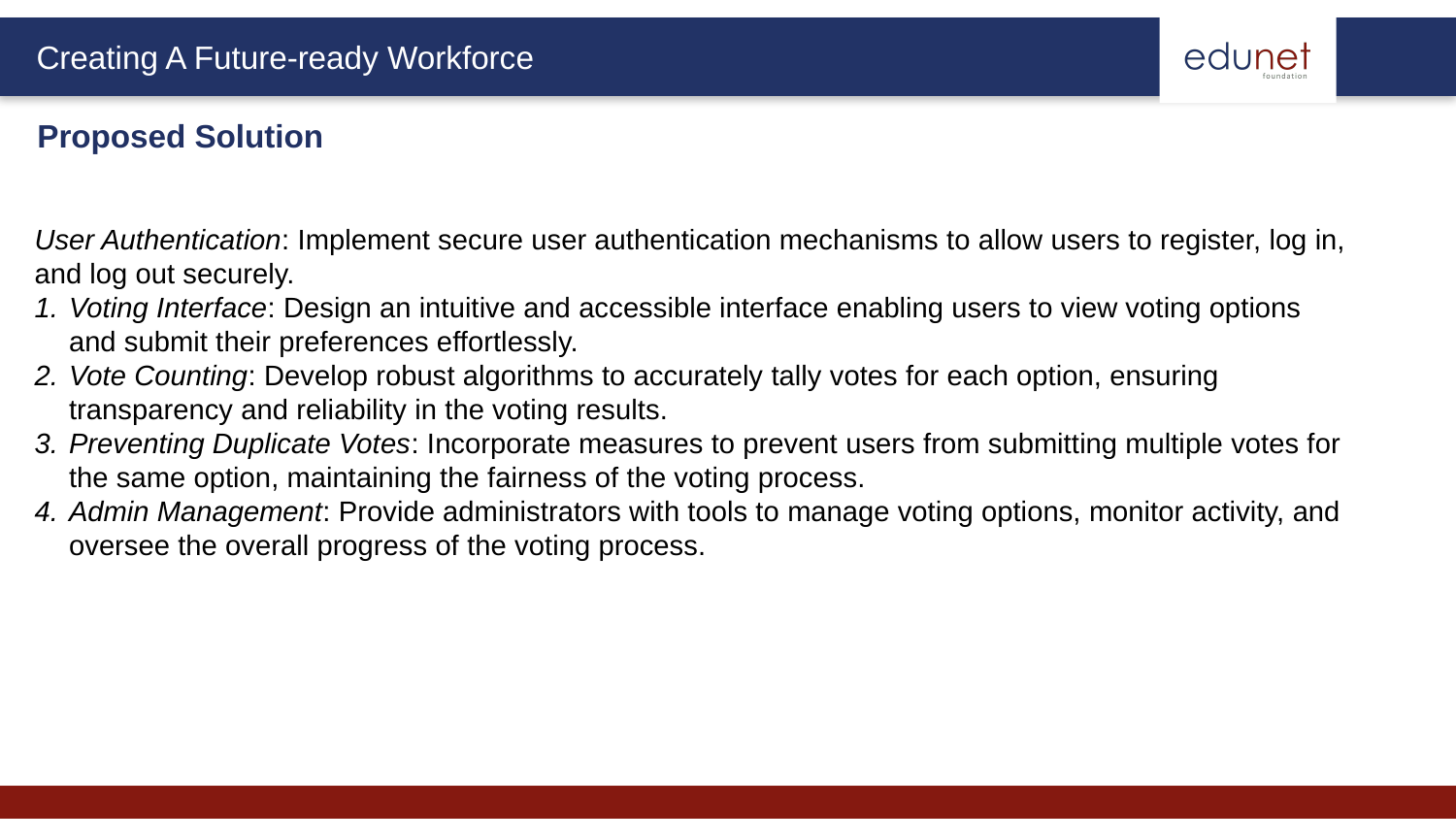

Proposed Solution
User Authentication: Implement secure user authentication mechanisms to allow users to register, log in, and log out securely.
Voting Interface: Design an intuitive and accessible interface enabling users to view voting options and submit their preferences effortlessly.
Vote Counting: Develop robust algorithms to accurately tally votes for each option, ensuring transparency and reliability in the voting results.
Preventing Duplicate Votes: Incorporate measures to prevent users from submitting multiple votes for the same option, maintaining the fairness of the voting process.
Admin Management: Provide administrators with tools to manage voting options, monitor activity, and oversee the overall progress of the voting process.